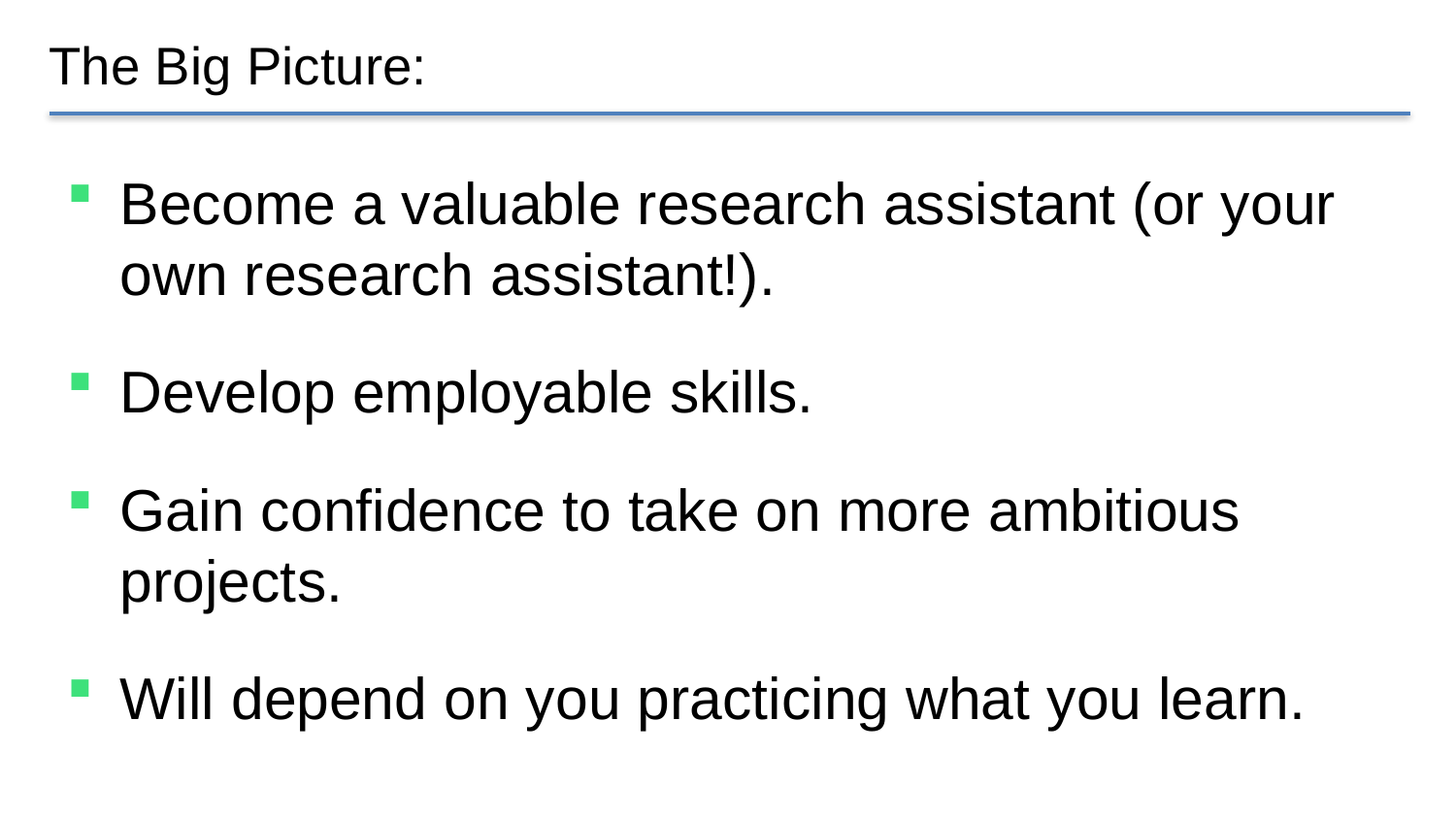

# The Big Picture:
Become a valuable research assistant (or your own research assistant!).
Develop employable skills.
Gain confidence to take on more ambitious projects.
Will depend on you practicing what you learn.